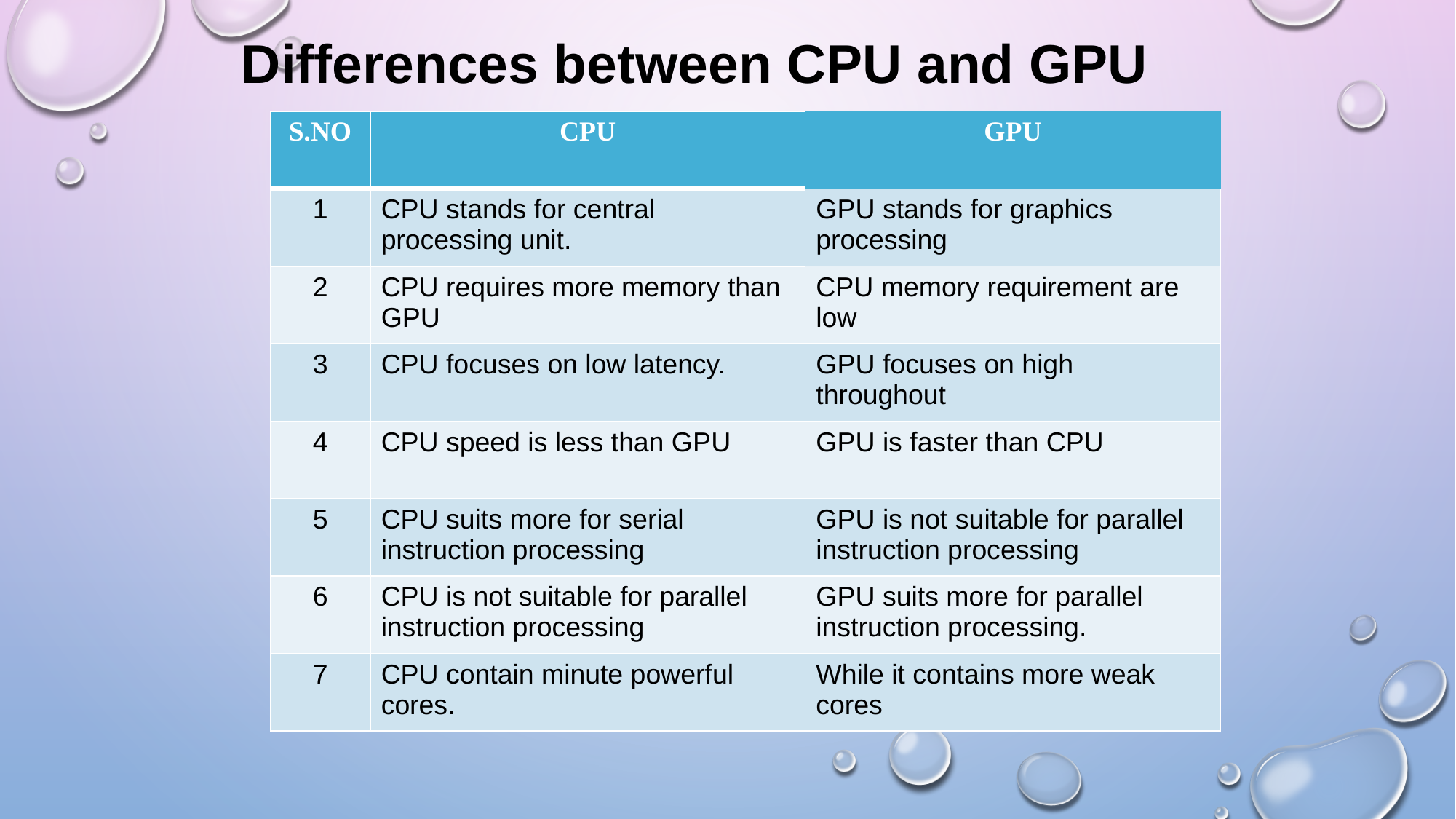

# Differences between CPU and GPU
| S.NO | CPU | GPU |
| --- | --- | --- |
| 1 | CPU stands for central processing unit. | GPU stands for graphics processing |
| 2 | CPU requires more memory than GPU | CPU memory requirement are low |
| 3 | CPU focuses on low latency. | GPU focuses on high throughout |
| 4 | CPU speed is less than GPU | GPU is faster than CPU |
| 5 | CPU suits more for serial instruction processing | GPU is not suitable for parallel instruction processing |
| 6 | CPU is not suitable for parallel instruction processing | GPU suits more for parallel instruction processing. |
| 7 | CPU contain minute powerful cores. | While it contains more weak cores |